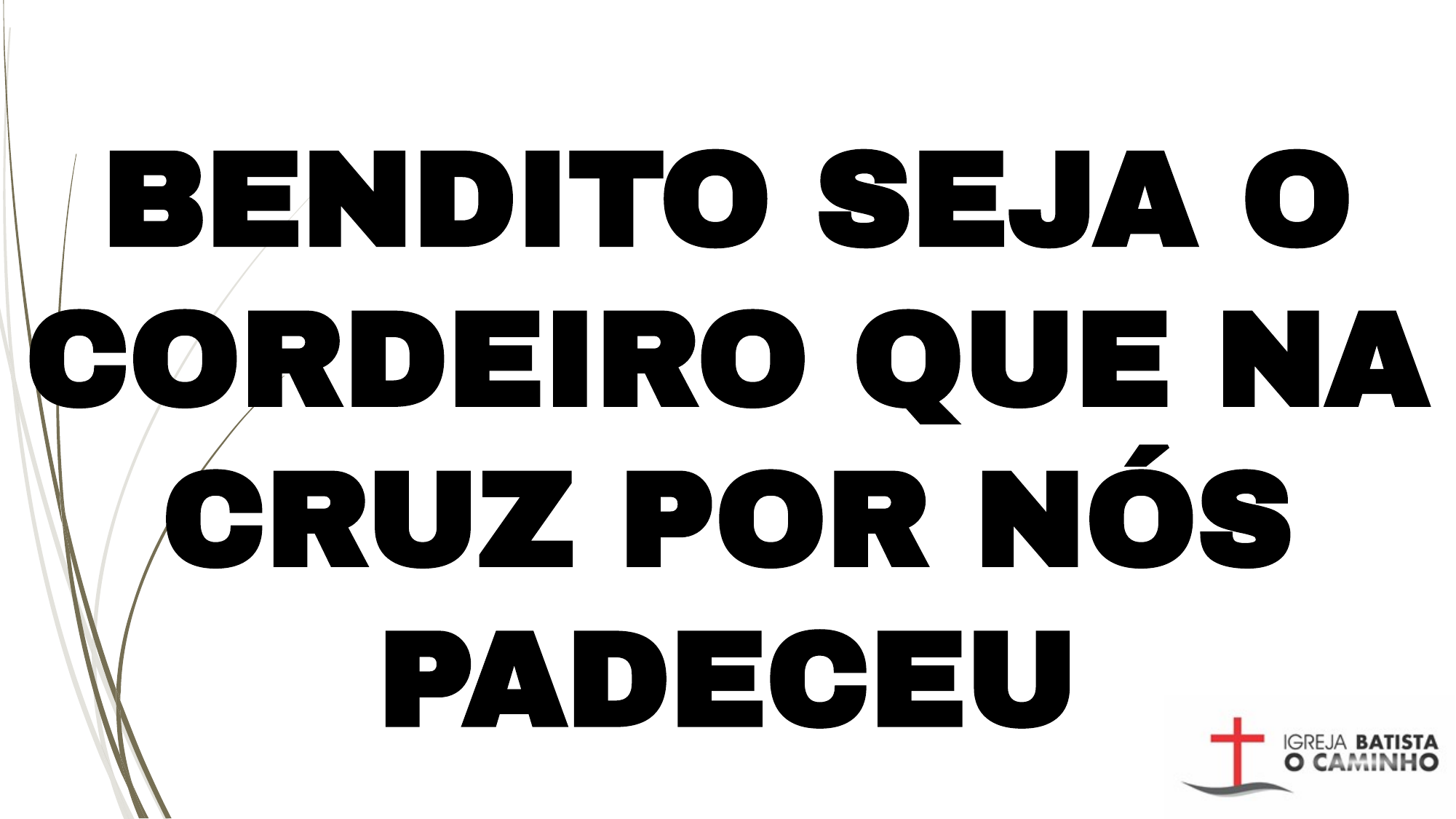

# BENDITO SEJA O CORDEIRO QUE NA CRUZ POR NÓS PADECEU